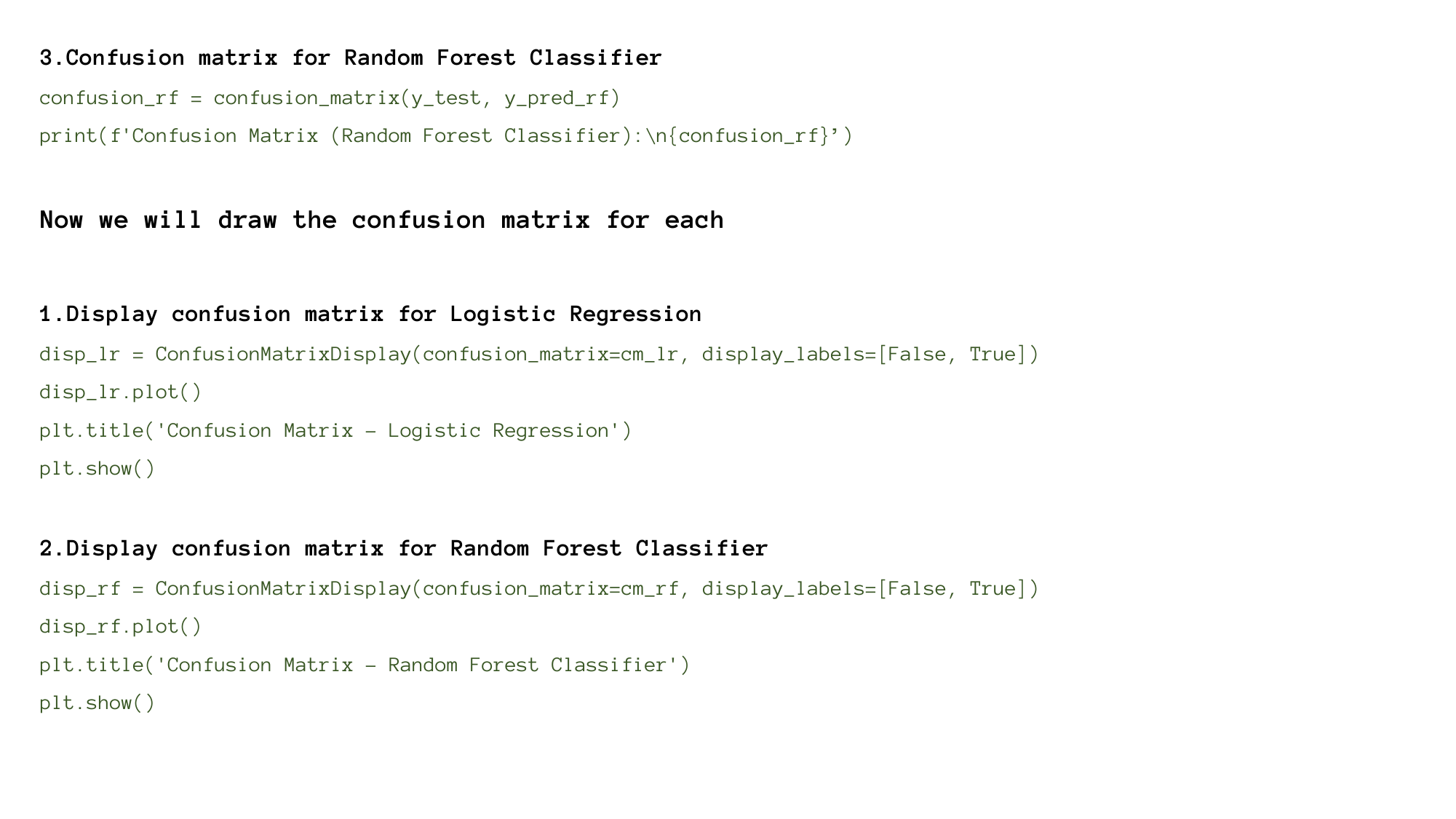

3.Confusion matrix for Random Forest Classifier
confusion_rf = confusion_matrix(y_test, y_pred_rf)
print(f'Confusion Matrix (Random Forest Classifier):\n{confusion_rf}’)

Now we will draw the confusion matrix for each

1.Display confusion matrix for Logistic Regression
disp_lr = ConfusionMatrixDisplay(confusion_matrix=cm_lr, display_labels=[False, True])
disp_lr.plot()
plt.title('Confusion Matrix - Logistic Regression')
plt.show()

2.Display confusion matrix for Random Forest Classifier
disp_rf = ConfusionMatrixDisplay(confusion_matrix=cm_rf, display_labels=[False, True])
disp_rf.plot()
plt.title('Confusion Matrix - Random Forest Classifier')
plt.show()